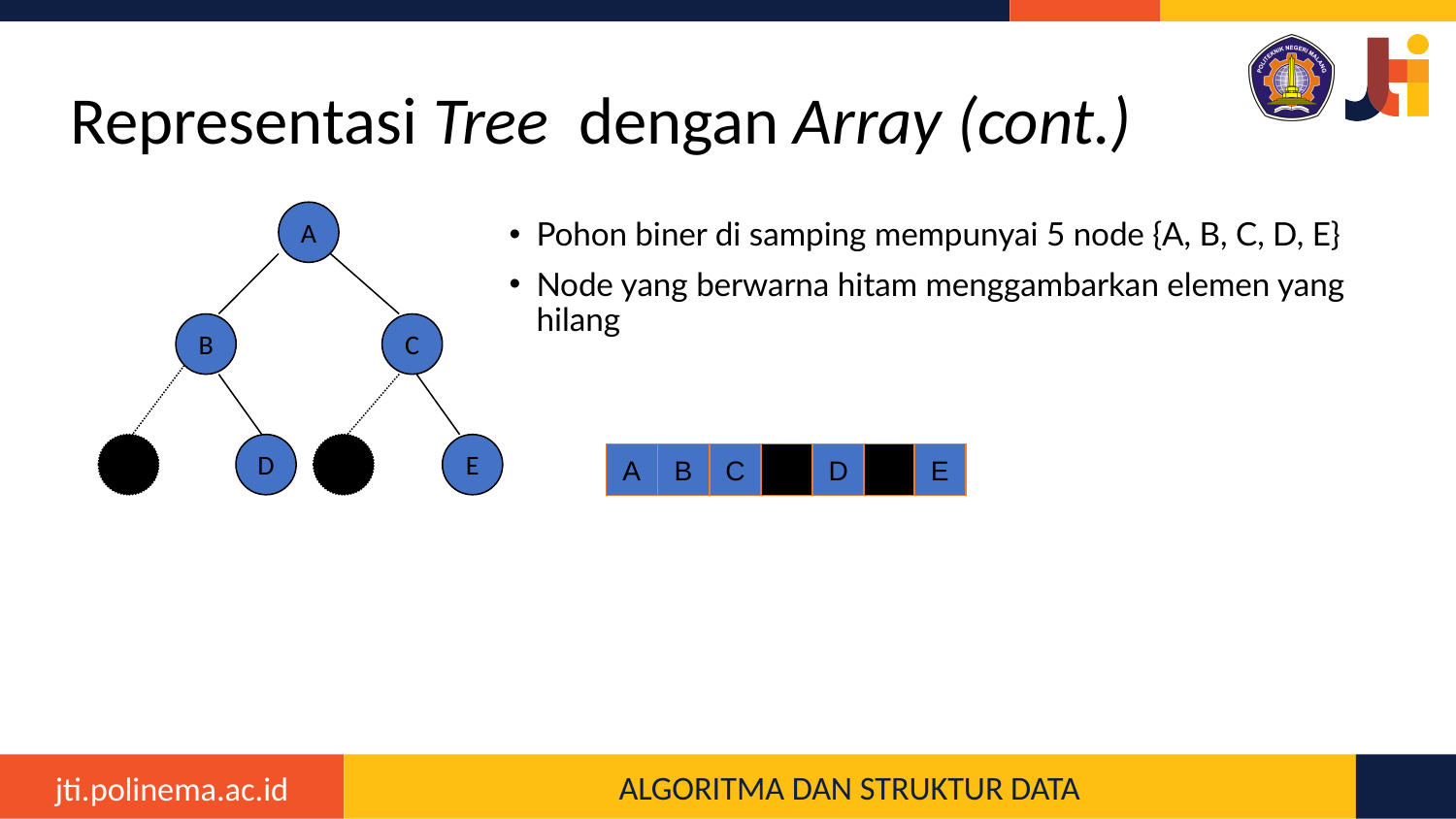

# Representasi Tree  dengan Array (cont.)

Pohon biner di samping mempunyai 5 node {A, B, C, D, E}
Node yang berwarna hitam menggambarkan elemen yang hilang

A

B
C

D

E
A
B
C

D

E